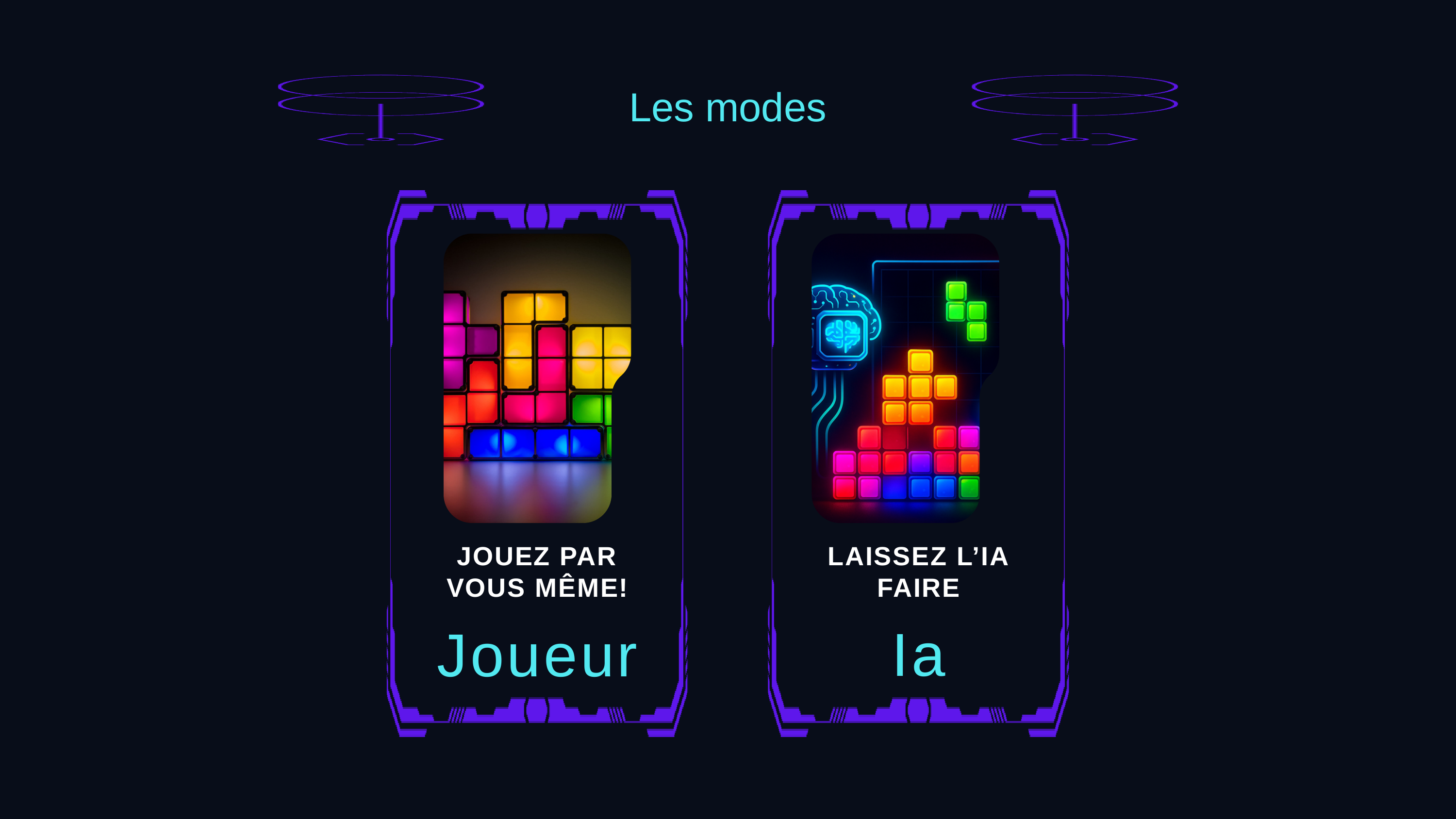

Les modes

JOUEZ PAR VOUS MÊME!
LAISSEZ L’IA FAIRE
Ia
Joueur